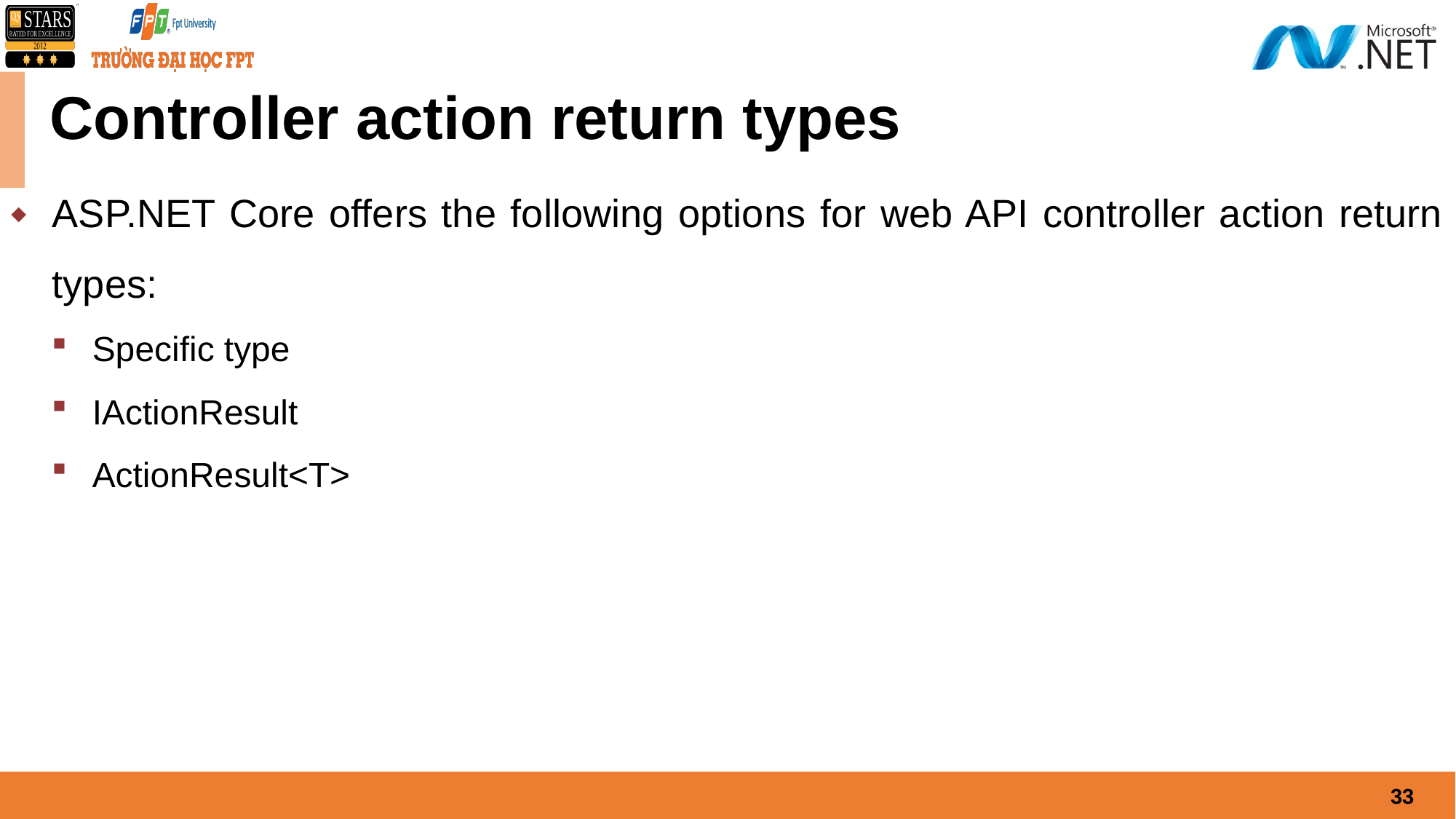

# Controller action return types
ASP.NET Core offers the following options for web API controller action return types:
Specific type
IActionResult
ActionResult<T>
33